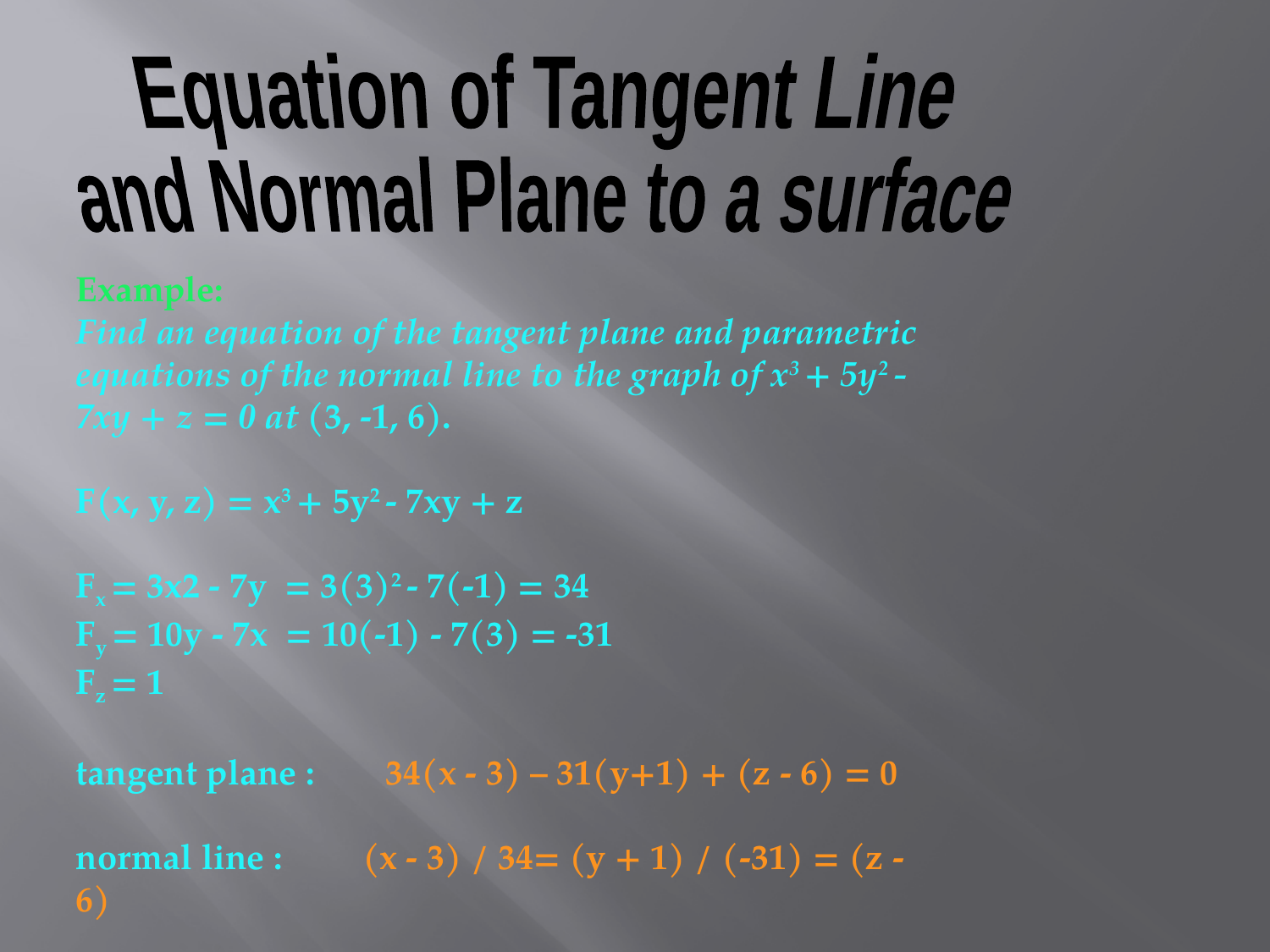

Equation of Tangent Line
and Normal Plane to a surface
Example:
Find an equation of the tangent plane and parametric equations of the normal line to the graph of x3 + 5y2 - 7xy + z = 0 at (3, -1, 6).

F(x, y, z) = x3 + 5y2 - 7xy + z

Fx = 3x2 - 7y  = 3(3)2 - 7(-1) = 34
Fy = 10y - 7x  = 10(-1) - 7(3) = -31
Fz = 1

tangent plane :        34(x - 3) – 31(y+1) + (z - 6) = 0

normal line :         (x - 3) / 34= (y + 1) / (-31) = (z - 6)